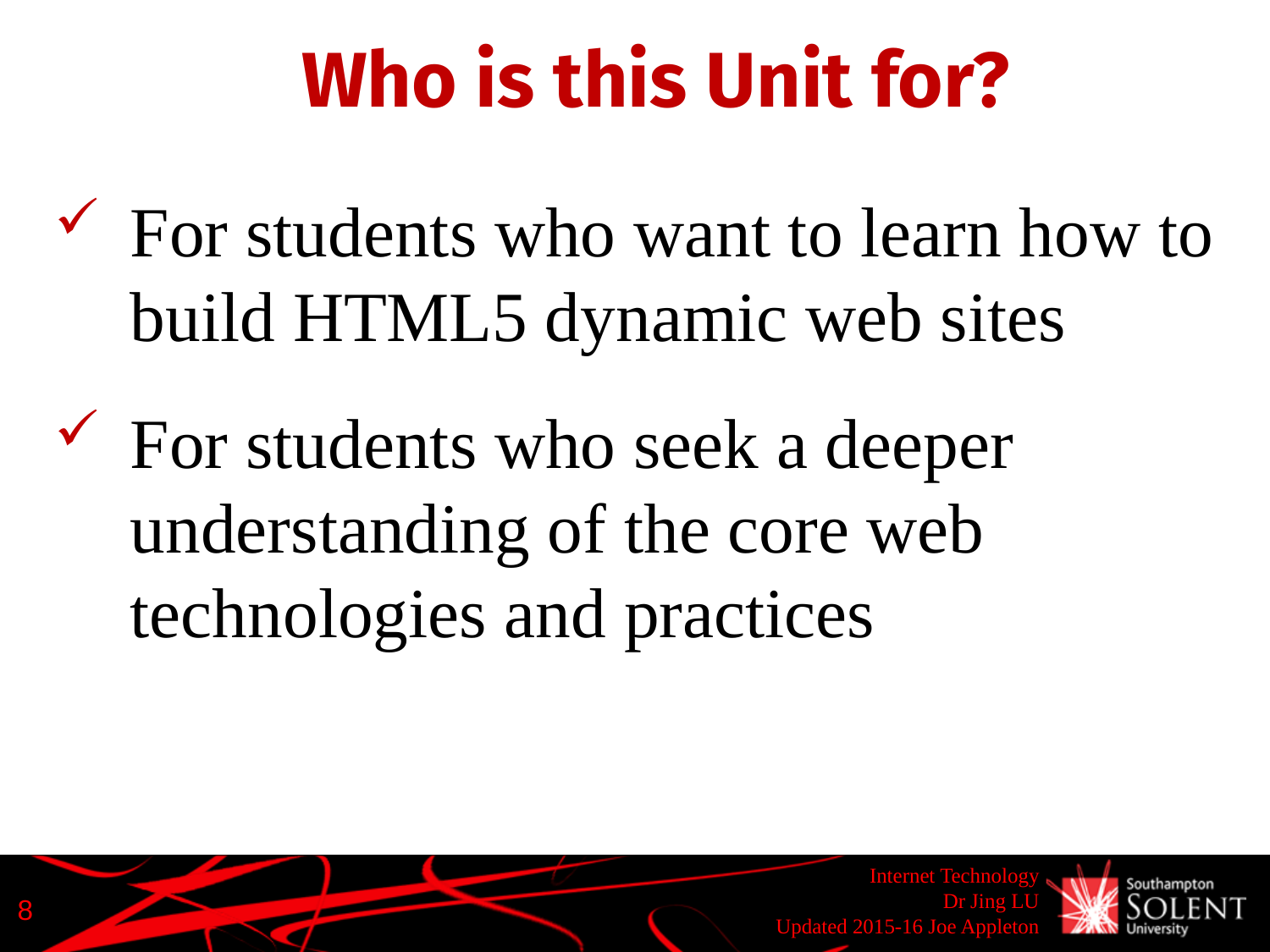

Who is this Unit for?
For students who want to learn how to build HTML5 dynamic web sites
For students who seek a deeper understanding of the core web technologies and practices